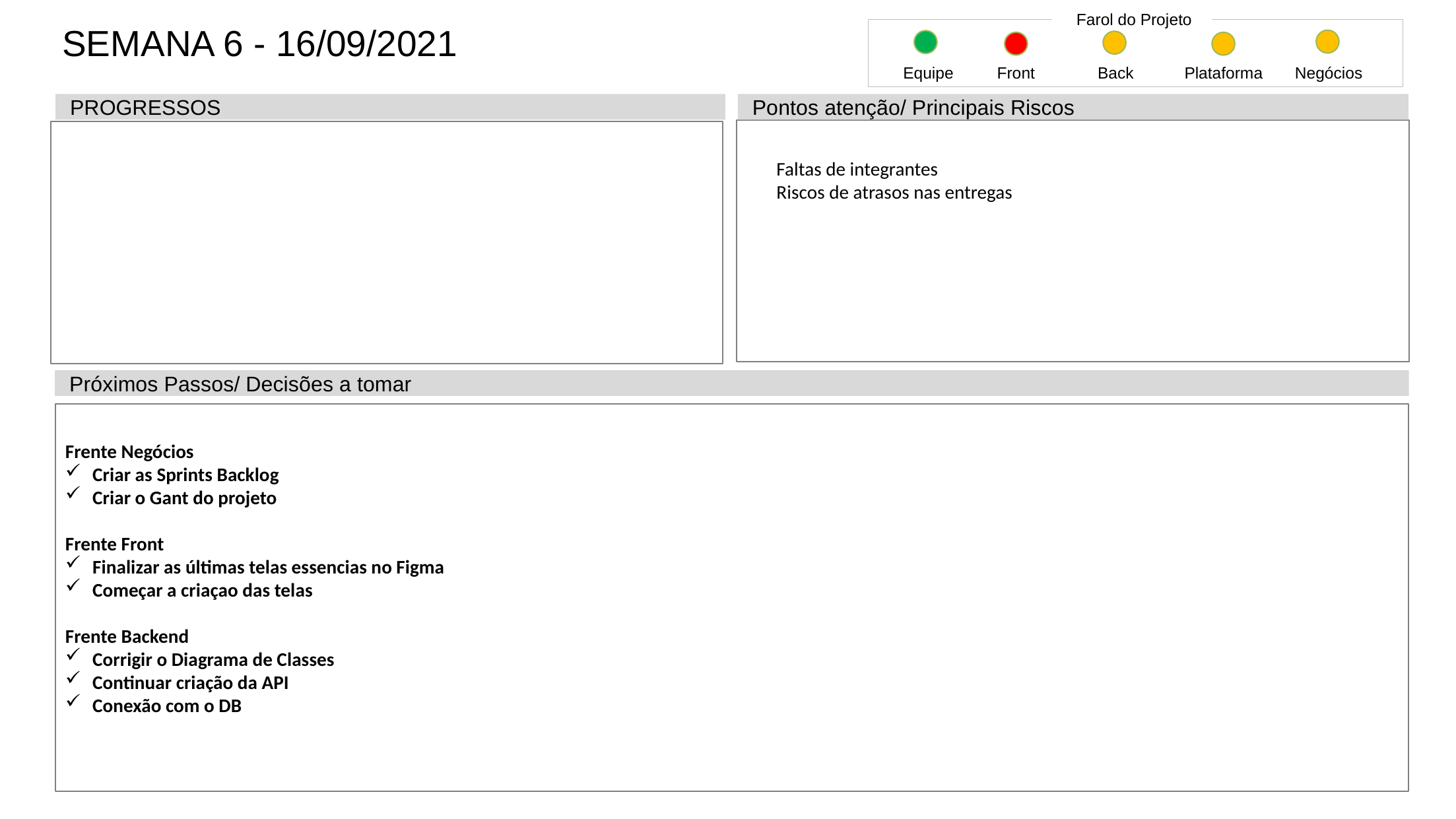

Farol do Projeto

# SEMANA 6 - 16/09/2021

Equipe
Front
Back
Plataforma
Negócios
PROGRESSOS
Pontos atenção/ Principais Riscos

Faltas de integrantes
Riscos de atrasos nas entregas
Próximos Passos/ Decisões a tomar
Frente Negócios
Criar as Sprints Backlog
Criar o Gant do projeto

Frente Front
Finalizar as últimas telas essencias no Figma
Começar a criaçao das telas

Frente Backend
Corrigir o Diagrama de Classes
Continuar criação da API
Conexão com o DB